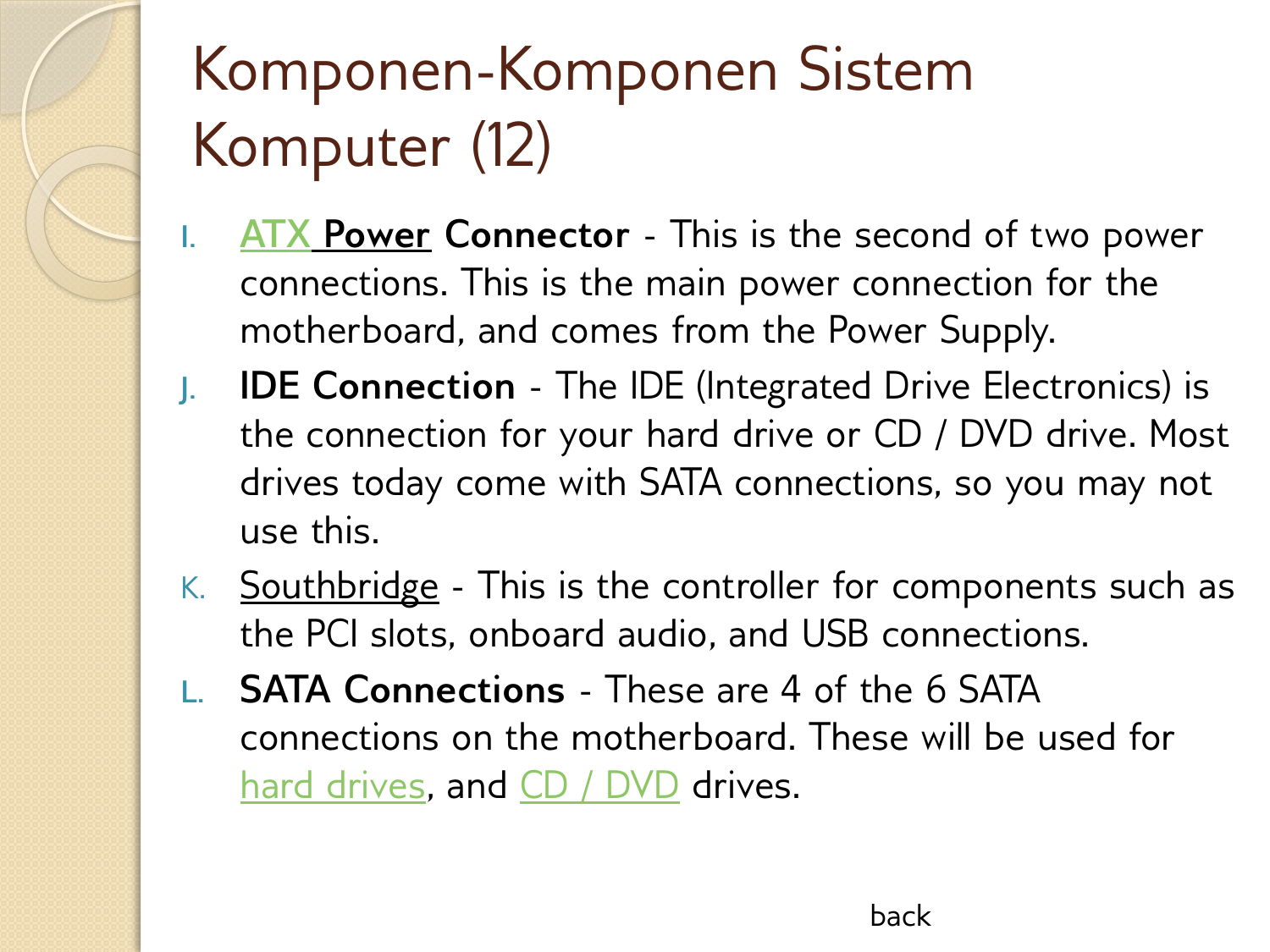

# Komponen-Komponen Sistem Komputer (12)
ATX Power Connector - This is the second of two power connections. This is the main power connection for the motherboard, and comes from the Power Supply.
IDE Connection - The IDE (Integrated Drive Electronics) is the connection for your hard drive or CD / DVD drive. Most drives today come with SATA connections, so you may not use this.
Southbridge - This is the controller for components such as the PCI slots, onboard audio, and USB connections.
SATA Connections - These are 4 of the 6 SATA connections on the motherboard. These will be used for hard drives, and CD / DVD drives.

back